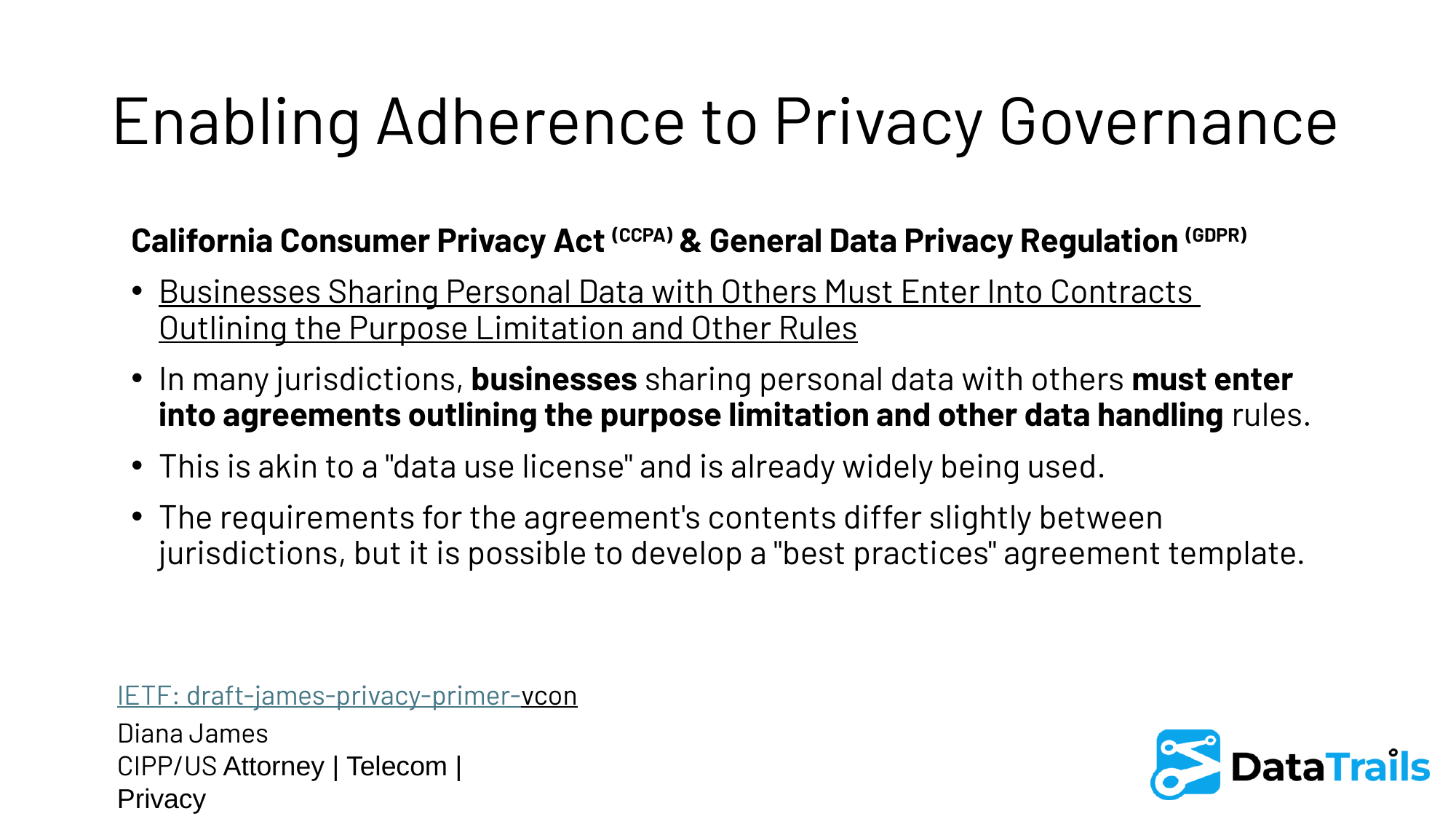

# Enabling Adherence to Privacy Governance
California Consumer Privacy Act (CCPA) & General Data Privacy Regulation (GDPR)
Businesses Sharing Personal Data with Others Must Enter Into Contracts
Outlining the Purpose Limitation and Other Rules
In many jurisdictions, businesses sharing personal data with others must enter into agreements outlining the purpose limitation and other data handling rules.
This is akin to a "data use license" and is already widely being used.
The requirements for the agreement's contents differ slightly between jurisdictions, but it is possible to develop a "best practices" agreement template.

IETF: draft-james-privacy-primer-vcon
Diana James
CIPP/US Attorney | Telecom | Privacy 
The CommLaw Group